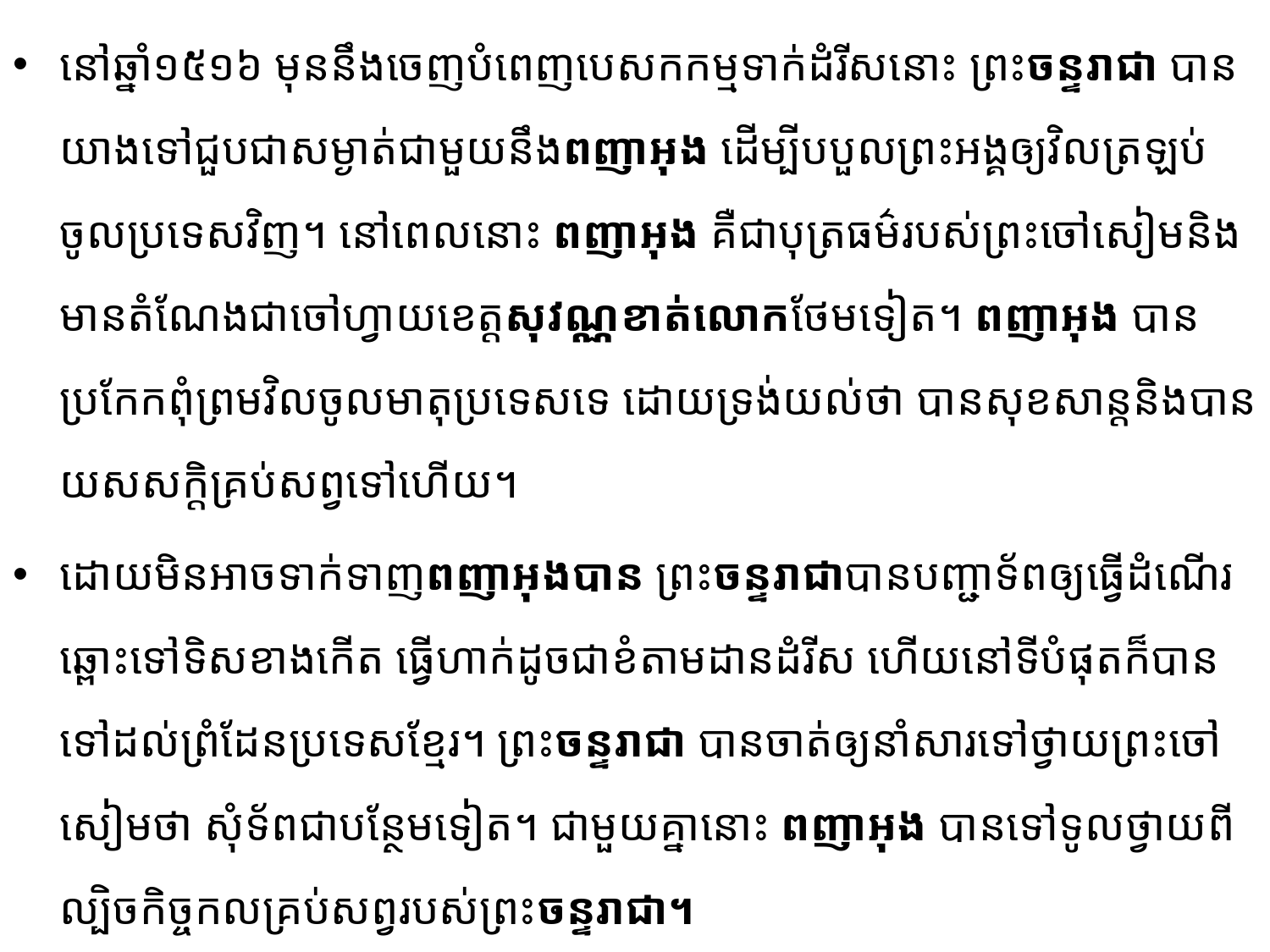

នៅឆ្នាំ១៥១៦ មុននឹងចេញបំពេញបេសកកម្មទាក់ដំរីសនោះ ព្រះចន្ទរាជា បានយាងទៅជួប​ជា​សម្ងាត់​ជា​មួយនឹងពញាអុង ដើម្បីបបួលព្រះអង្គឲ្យវិលត្រឡប់ចូលប្រទេសវិញ។ នៅពេលនោះ ពញាអុង គឺជាបុត្រធម៌​របស់ព្រះចៅសៀមនិងមានតំណែងជាចៅហ្វាយខេត្តសុវណ្ណខាត់លោកថែមទៀត។ ពញាអុង បានប្រកែក​ពុំ​ព្រម​វិលចូលមាតុប្រទេសទេ ដោយទ្រង់យល់ថា បានសុខសាន្តនិងបានយសសក្តិគ្រប់សព្វទៅហើយ។
ដោយមិនអាចទាក់ទាញពញាអុងបាន ព្រះចន្ទរាជាបានបញ្ជាទ័ពឲ្យធ្វើដំណើរឆ្ពោះទៅទិសខាងកើត ធ្វើ​ហាក់ដូចជាខំតាមដានដំរីស ហើយនៅទីបំផុតក៏បានទៅដល់ព្រំដែនប្រទេសខ្មែរ។ ព្រះចន្ទរាជា បានចាត់ឲ្យនាំ​សារ​ទៅថ្វាយព្រះចៅសៀមថា សុំទ័ពជាបន្ថែមទៀត។ ជាមួយគ្នានោះ ពញាអុង បានទៅទូលថ្វាយ​ពីល្បិច​កិច្ច​កល​គ្រប់សព្វរបស់ព្រះចន្ទរាជា។